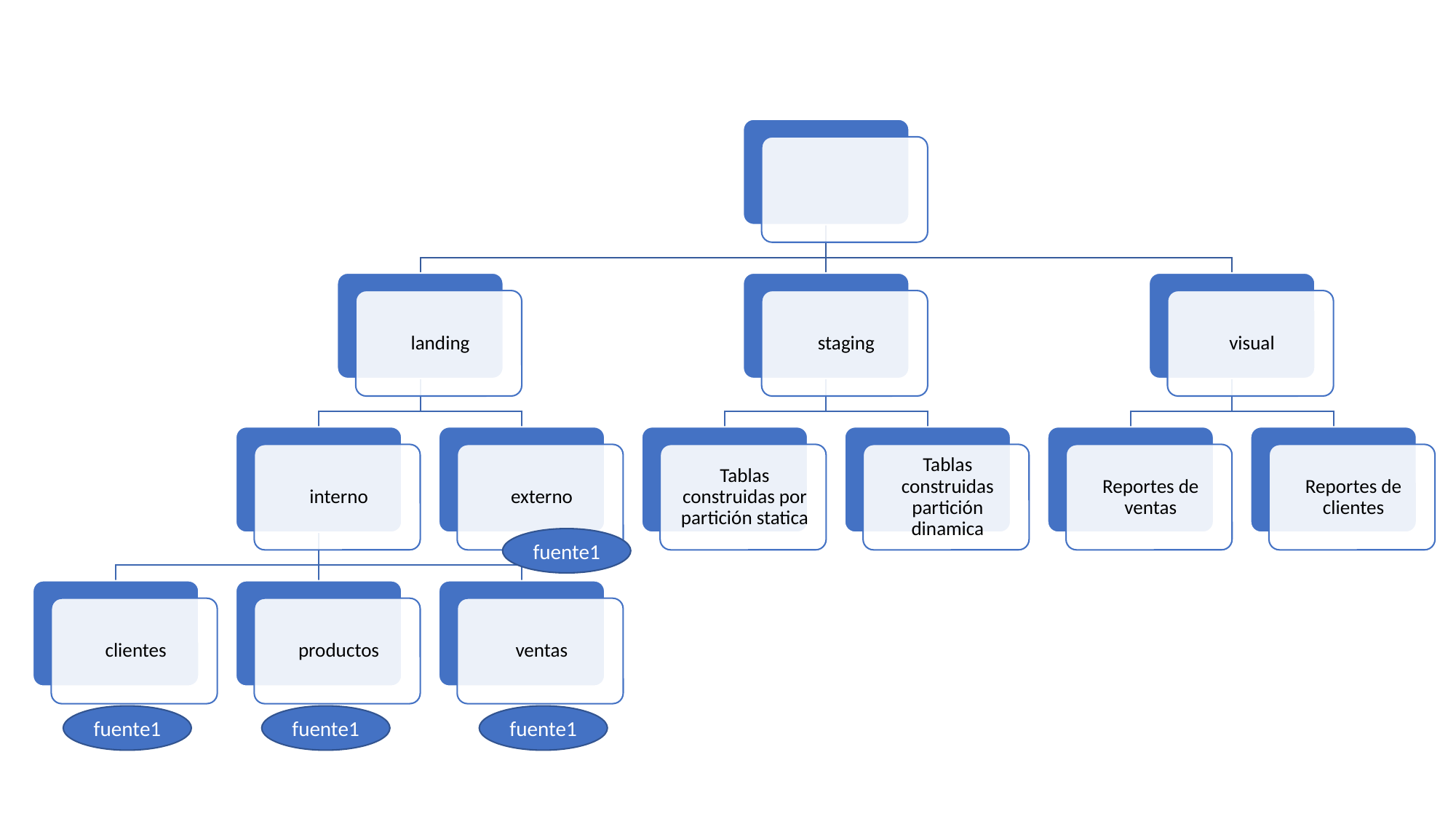

landing
interno
clientes
productos
ventas
externo
staging
Tablas construidas por partición statica
Tablas construidas partición dinamica
visual
Reportes de ventas
Reportes de clientes
fuente1
fuente1
fuente1
fuente1